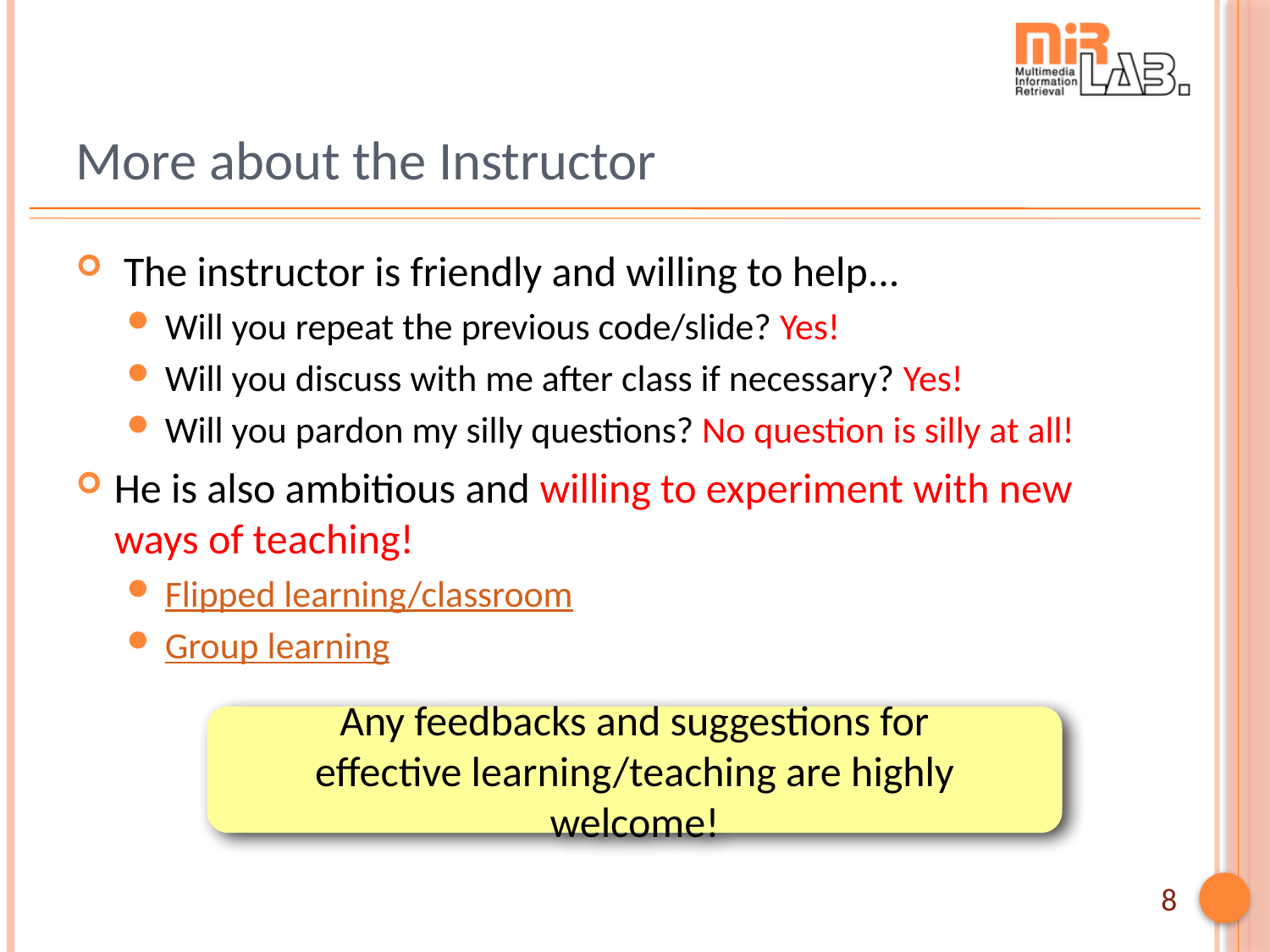

# More about the Instructor
 The instructor is friendly and willing to help...
Will you repeat the previous code/slide? Yes!
Will you discuss with me after class if necessary? Yes!
Will you pardon my silly questions? No question is silly at all!
He is also ambitious and willing to experiment with new ways of teaching!
Flipped learning/classroom
Group learning

Any feedbacks and suggestions for
effective learning/teaching are highly welcome!